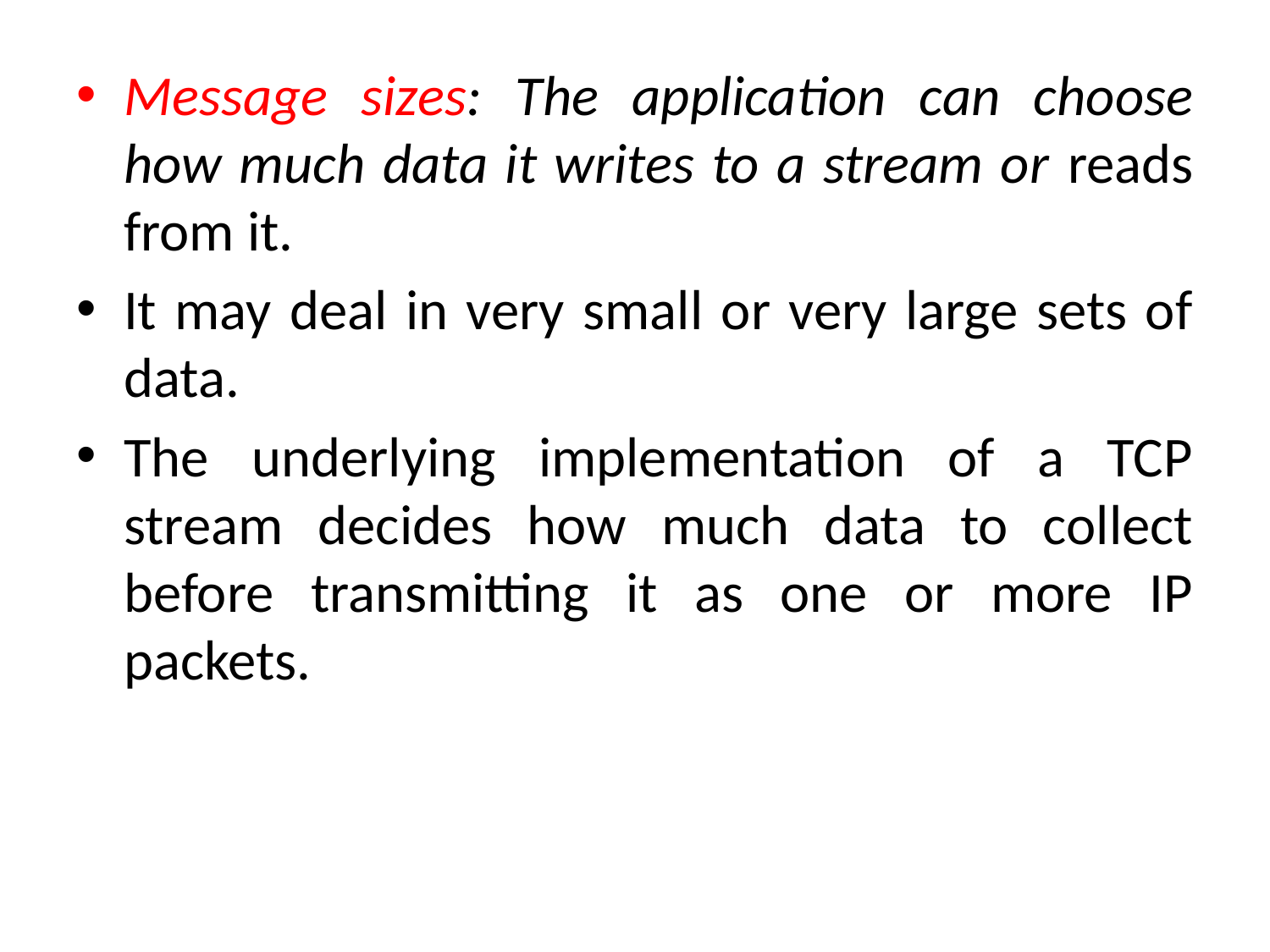

Message sizes: The application can choose how much data it writes to a stream or reads from it.
It may deal in very small or very large sets of data.
The underlying implementation of a TCP stream decides how much data to collect before transmitting it as one or more IP packets.